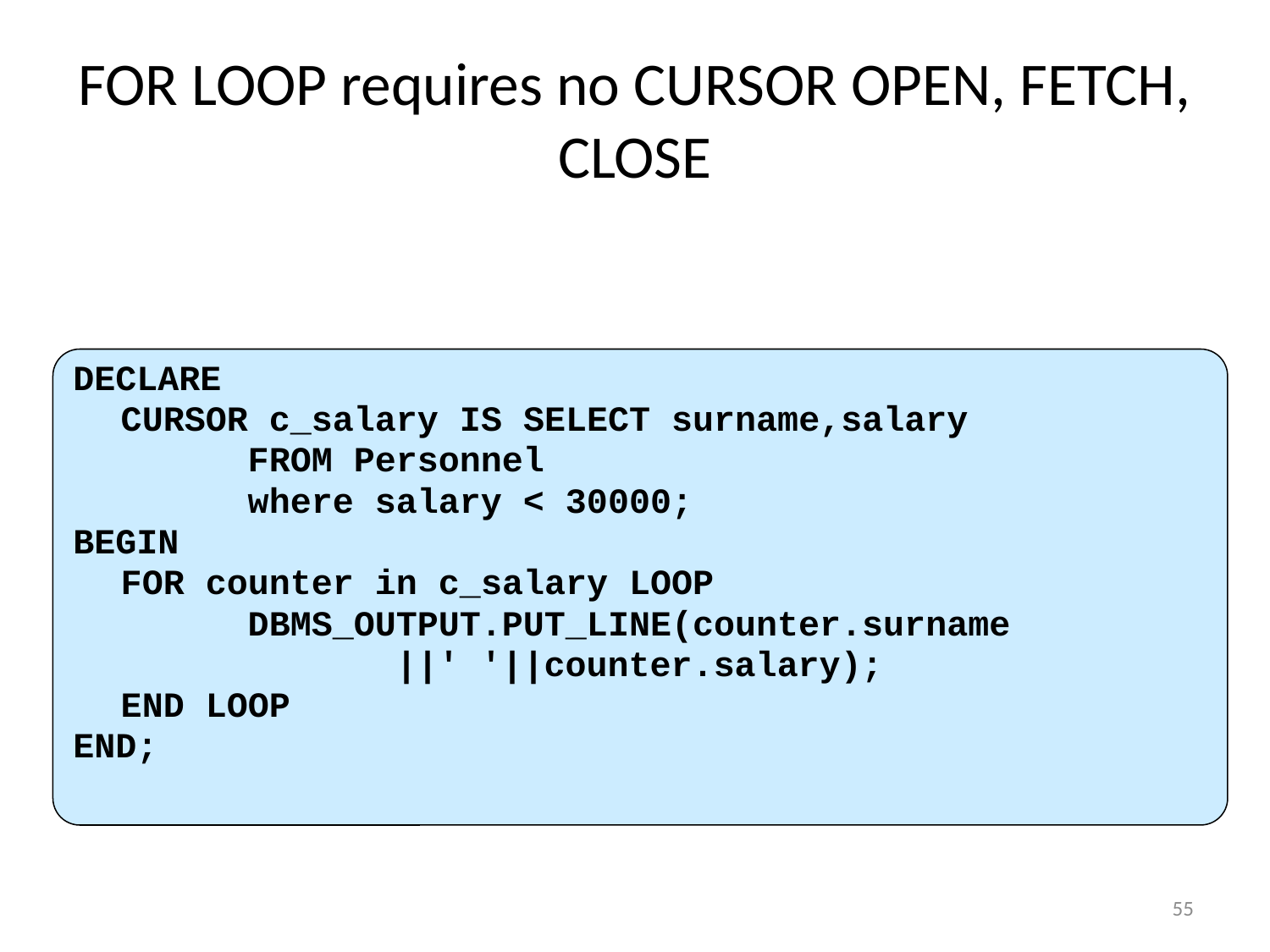

# FOR LOOP requires no CURSOR OPEN, FETCH, CLOSE
DECLARE
	CURSOR c_salary IS SELECT surname,salary
		FROM Personnel
		where salary < 30000;
BEGIN
	FOR counter in c_salary LOOP
		DBMS_OUTPUT.PUT_LINE(counter.surname
			 ||' '||counter.salary);
	END LOOP
END;
55